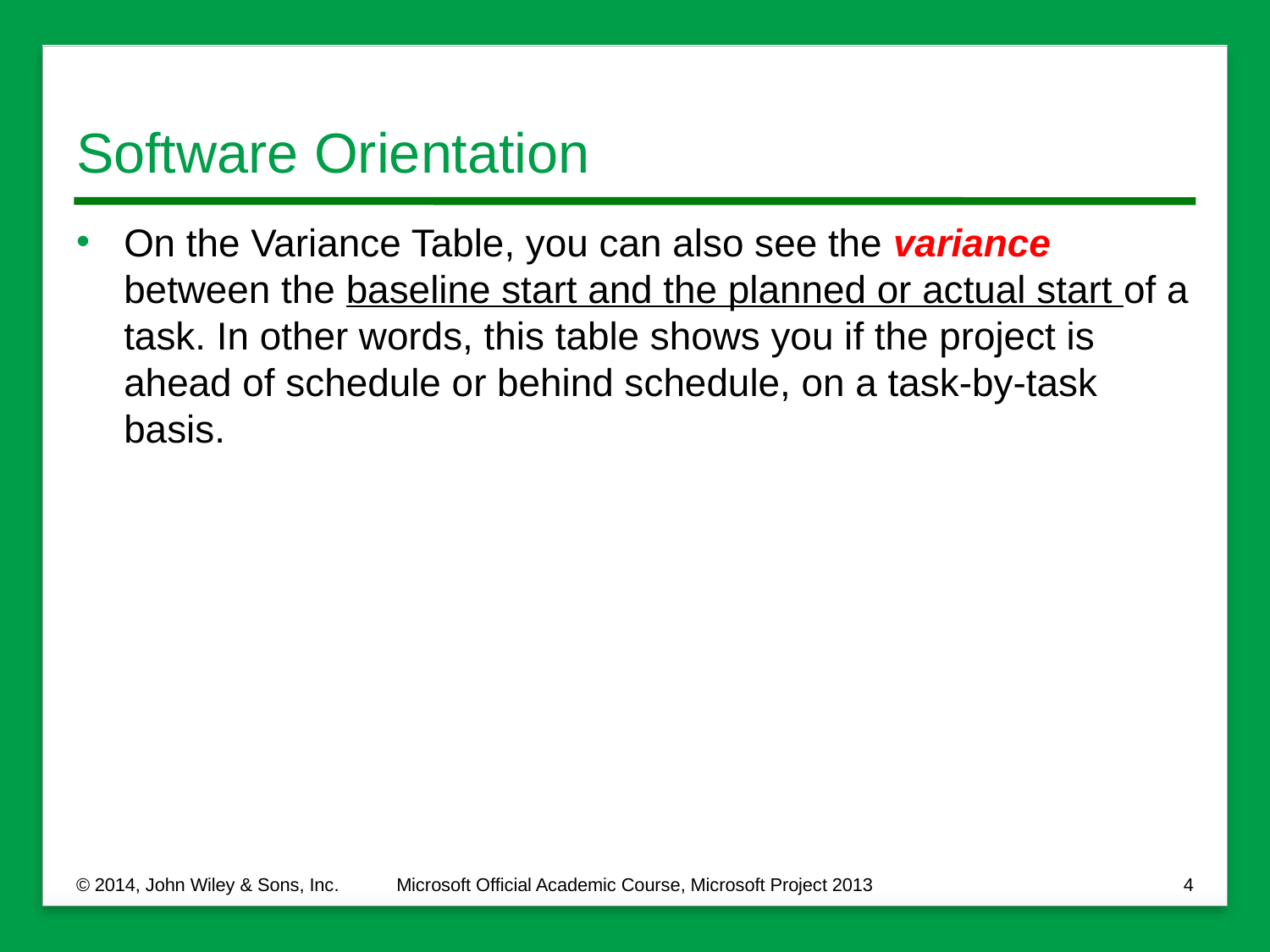

# Software Orientation
On the Variance Table, you can also see the variance between the baseline start and the planned or actual start of a task. In other words, this table shows you if the project is ahead of schedule or behind schedule, on a task-by-task basis.
© 2014, John Wiley & Sons, Inc.
Microsoft Official Academic Course, Microsoft Project 2013
4